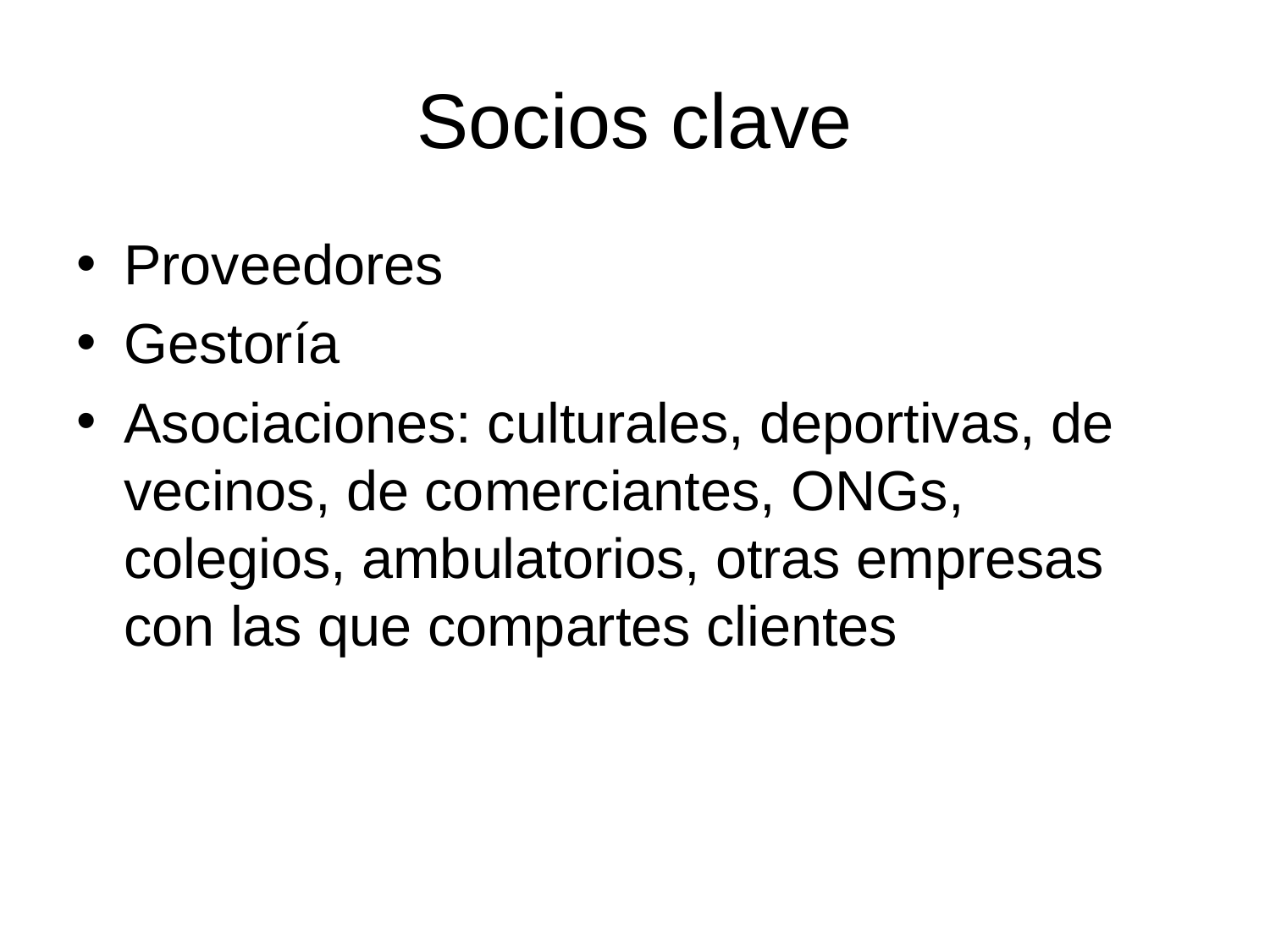

# Socios clave
Proveedores
Gestoría
Asociaciones: culturales, deportivas, de vecinos, de comerciantes, ONGs, colegios, ambulatorios, otras empresas con las que compartes clientes